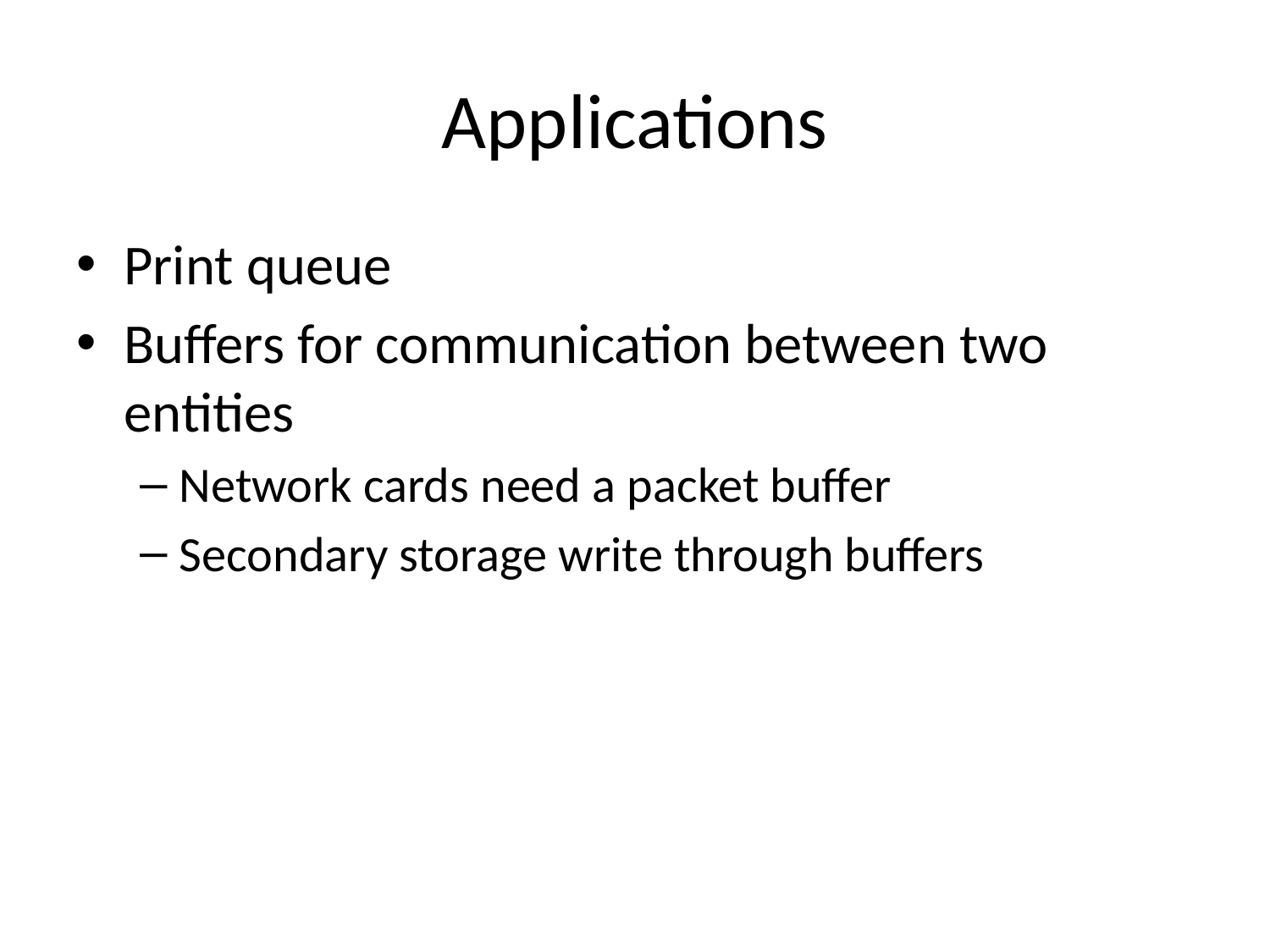

# Applications
Print queue
Buffers for communication between two entities
Network cards need a packet buffer
Secondary storage write through buffers